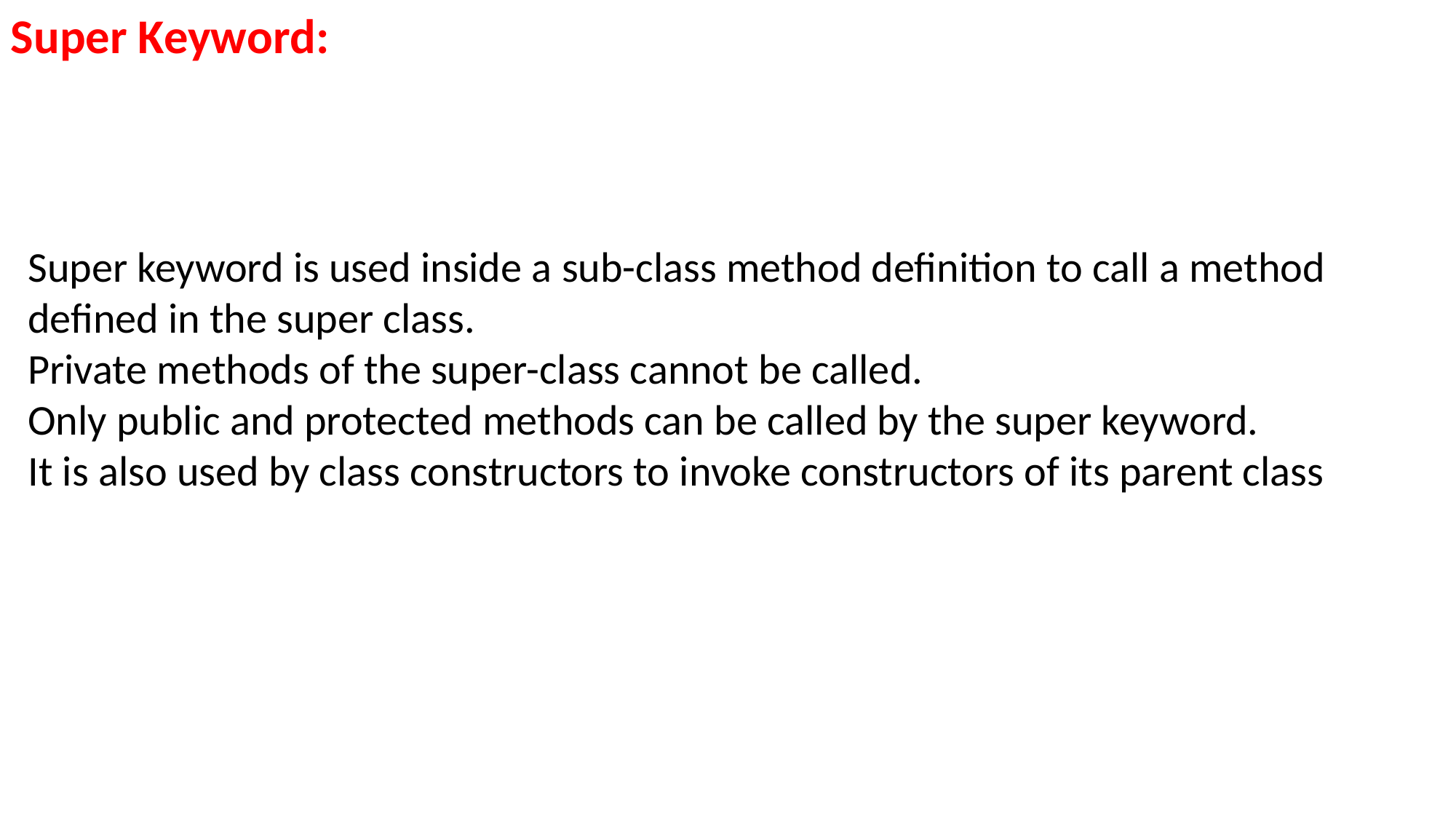

Super Keyword:

Super keyword is used inside a sub-class method definition to call a method defined in the super class.
Private methods of the super-class cannot be called.
Only public and protected methods can be called by the super keyword.
It is also used by class constructors to invoke constructors of its parent class